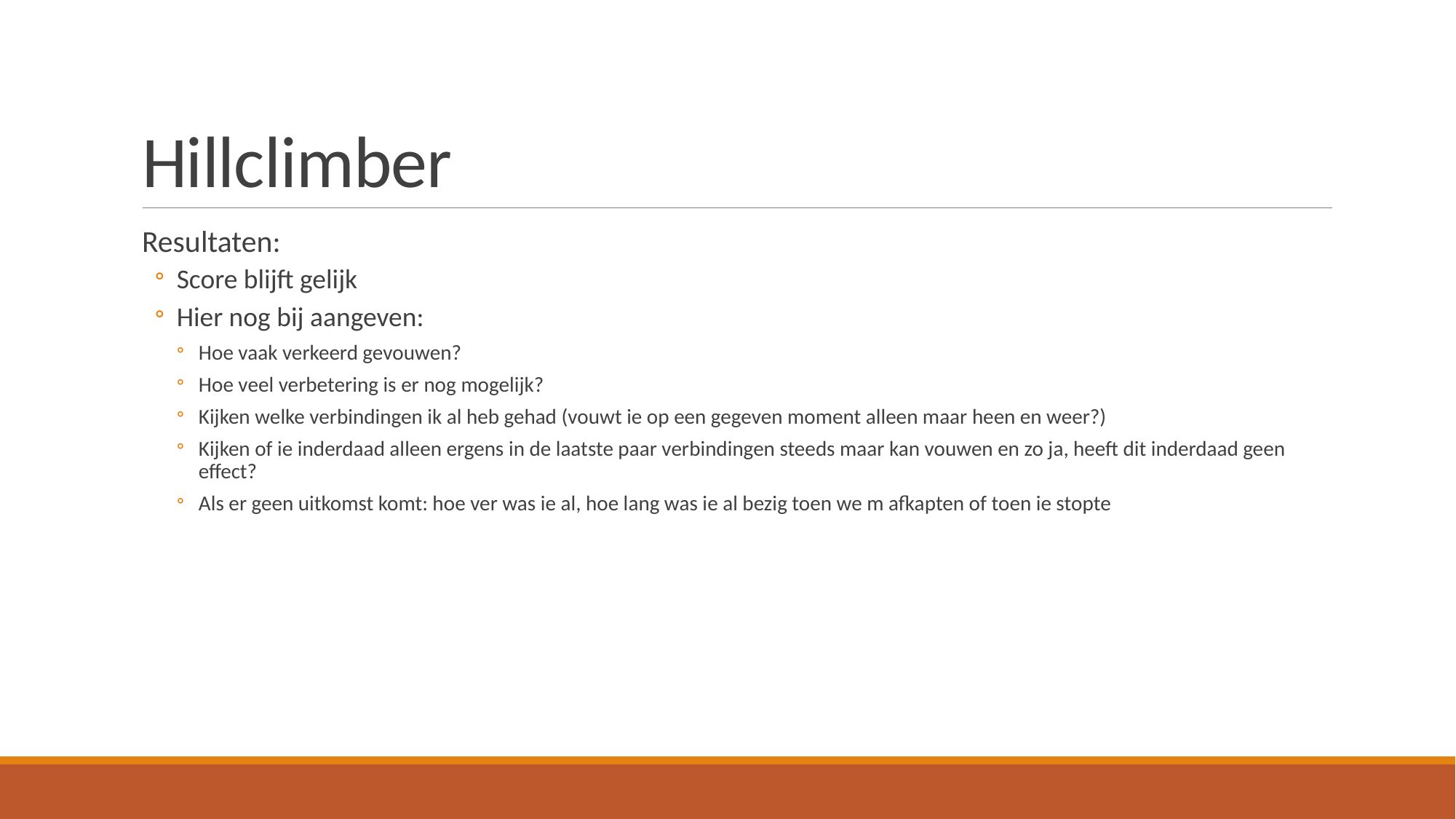

# Hillclimber
Resultaten:
Score blijft gelijk
Hier nog bij aangeven:
Hoe vaak verkeerd gevouwen?
Hoe veel verbetering is er nog mogelijk?
Kijken welke verbindingen ik al heb gehad (vouwt ie op een gegeven moment alleen maar heen en weer?)
Kijken of ie inderdaad alleen ergens in de laatste paar verbindingen steeds maar kan vouwen en zo ja, heeft dit inderdaad geen effect?
Als er geen uitkomst komt: hoe ver was ie al, hoe lang was ie al bezig toen we m afkapten of toen ie stopte